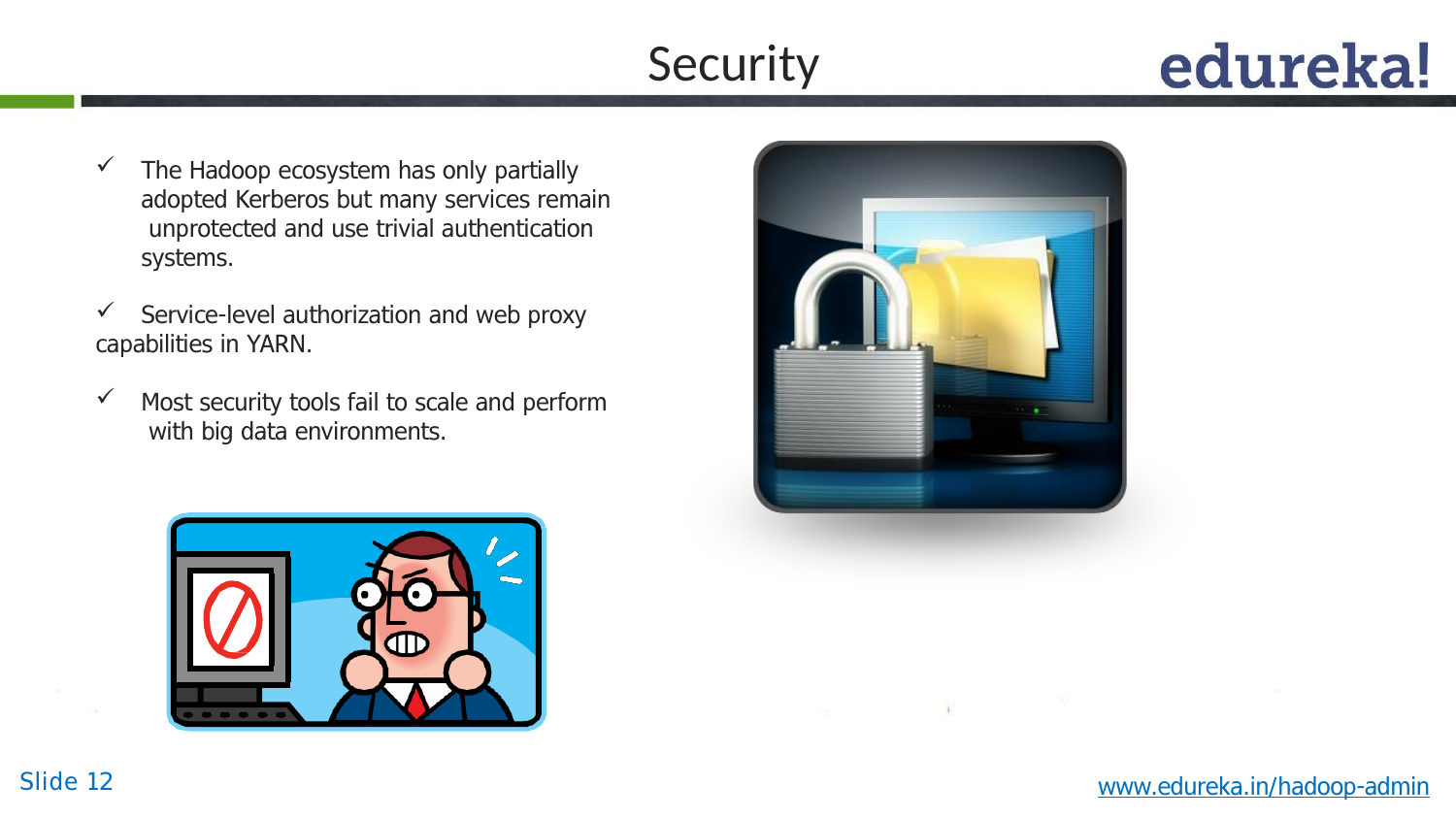

# Security

The Hadoop ecosystem has only partially  adopted Kerberos but many services remain  unprotected and use trivial authentication  systems.

Service-level authorization and web proxy
capabilities in YARN.

Most security tools fail to scale and perform  with big data environments.

Slide 12
www.edureka.in/hadoop-admin